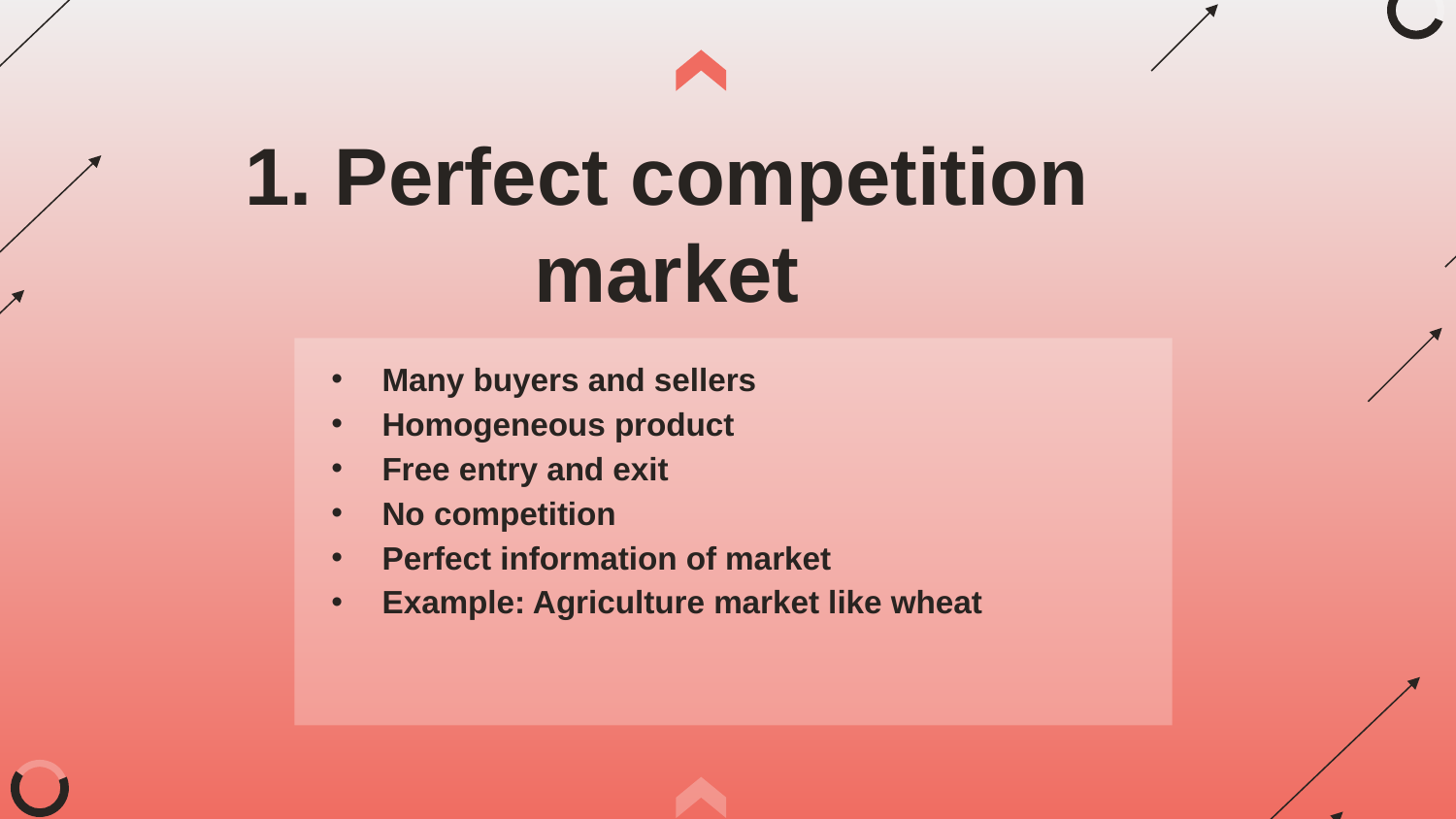

# 1. Perfect competition market
Many buyers and sellers
Homogeneous product
Free entry and exit
No competition
Perfect information of market
Example: Agriculture market like wheat